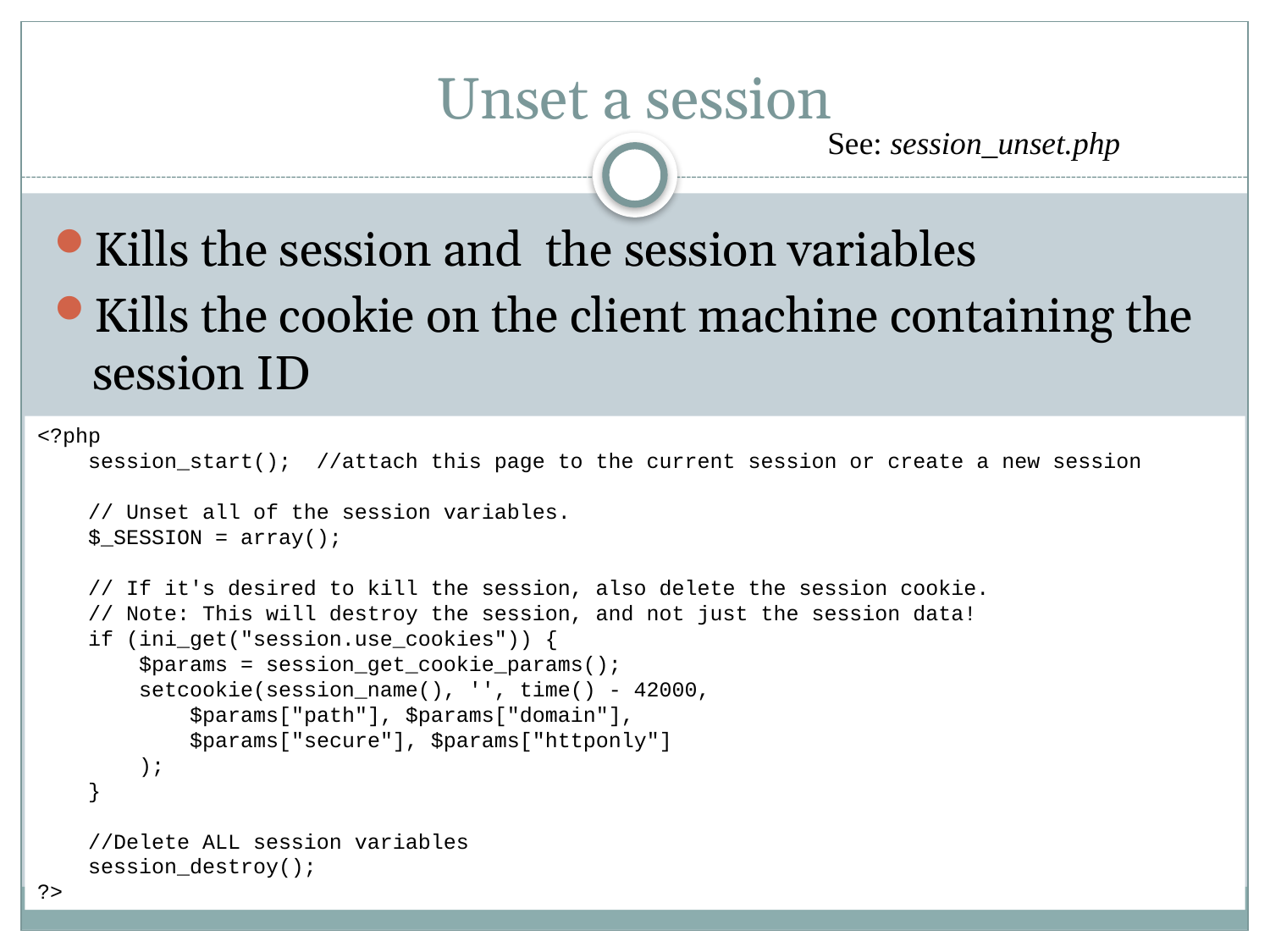

# Unset a session
See: session_unset.php
Kills the session and  the session variables
Kills the cookie on the client machine containing the session ID

<?php
    session_start();  //attach this page to the current session or create a new session

    // Unset all of the session variables.
    $_SESSION = array();

    // If it's desired to kill the session, also delete the session cookie.
    // Note: This will destroy the session, and not just the session data!
    if (ini_get("session.use_cookies")) {
        $params = session_get_cookie_params();
        setcookie(session_name(), '', time() - 42000,
            $params["path"], $params["domain"],
            $params["secure"], $params["httponly"]
        );
    }

    //Delete ALL session variables
    session_destroy();
?>